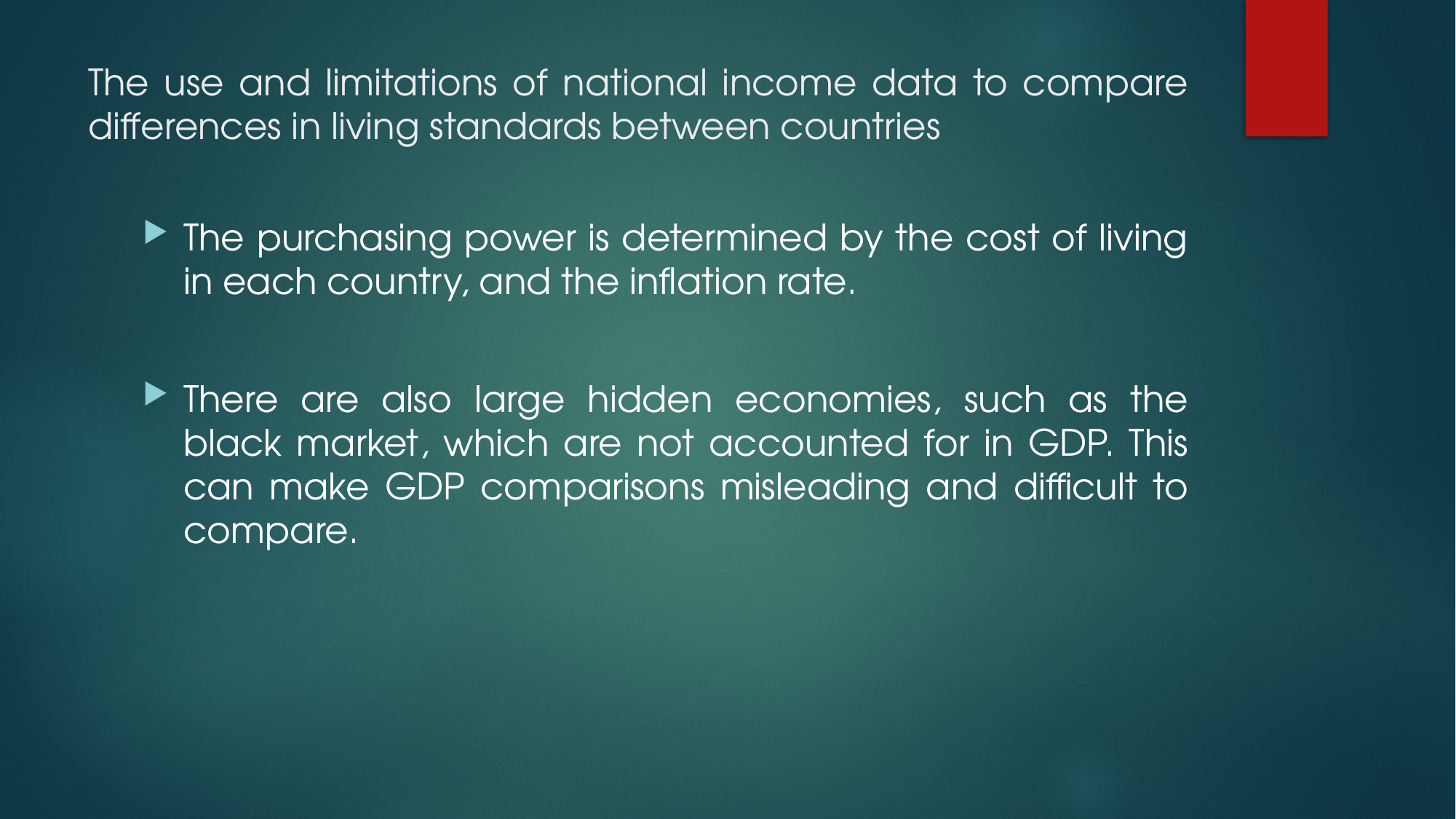

# The use and limitations of national income data to compare differences in living standards between countries
The purchasing power is determined by the cost of living in each country, and the inflation rate.

There are also large hidden economies, such as the black market, which are not accounted for in GDP. This can make GDP comparisons misleading and difficult to compare.